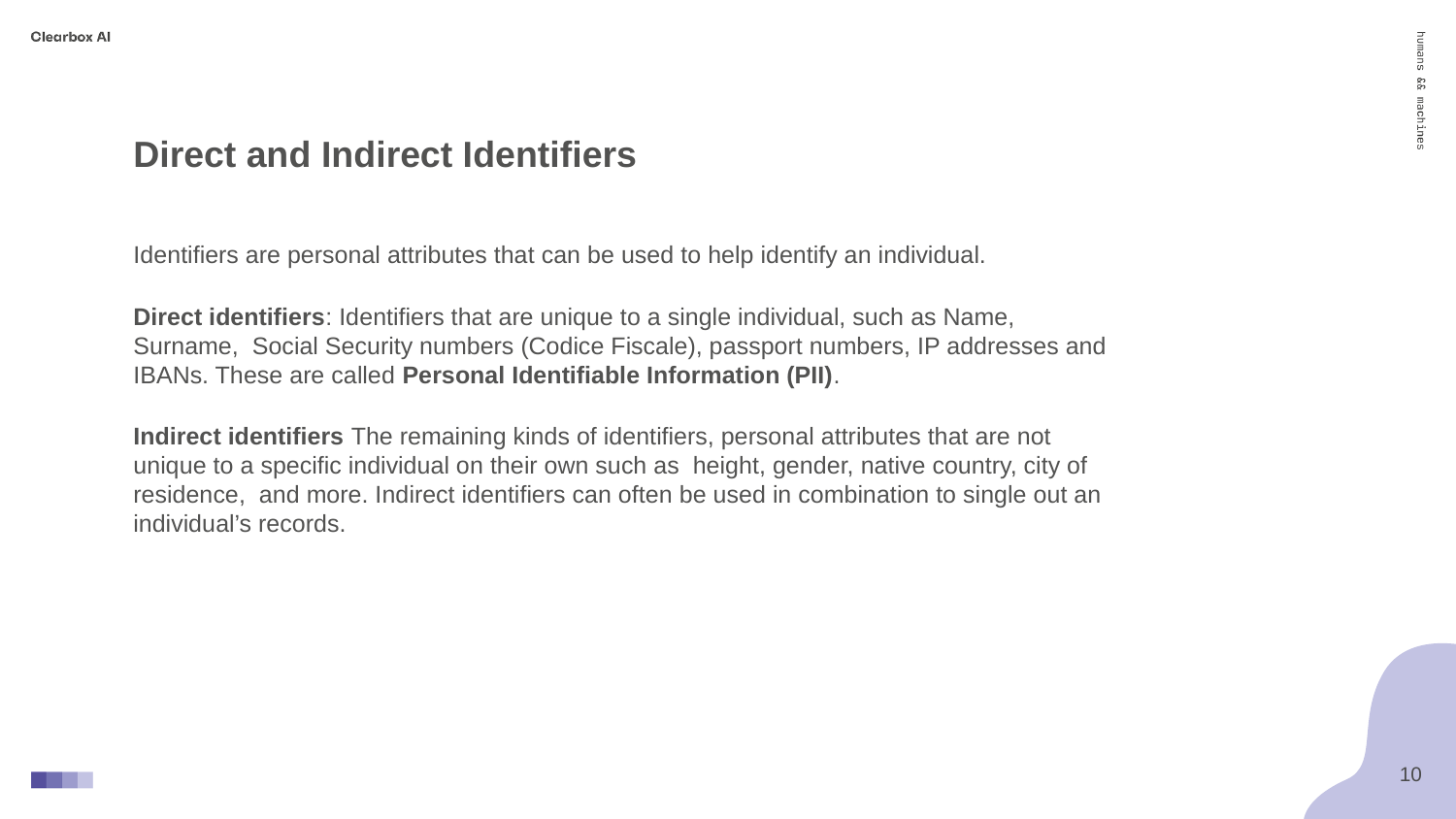

Direct and Indirect Identifiers
Identifiers are personal attributes that can be used to help identify an individual.
Direct identifiers: Identifiers that are unique to a single individual, such as Name, Surname,  Social Security numbers (Codice Fiscale), passport numbers, IP addresses and IBANs. These are called Personal Identifiable Information (PII).
Indirect identifiers The remaining kinds of identifiers, personal attributes that are not unique to a specific individual on their own such as  height, gender, native country, city of residence,  and more. Indirect identifiers can often be used in combination to single out an individual’s records.
10